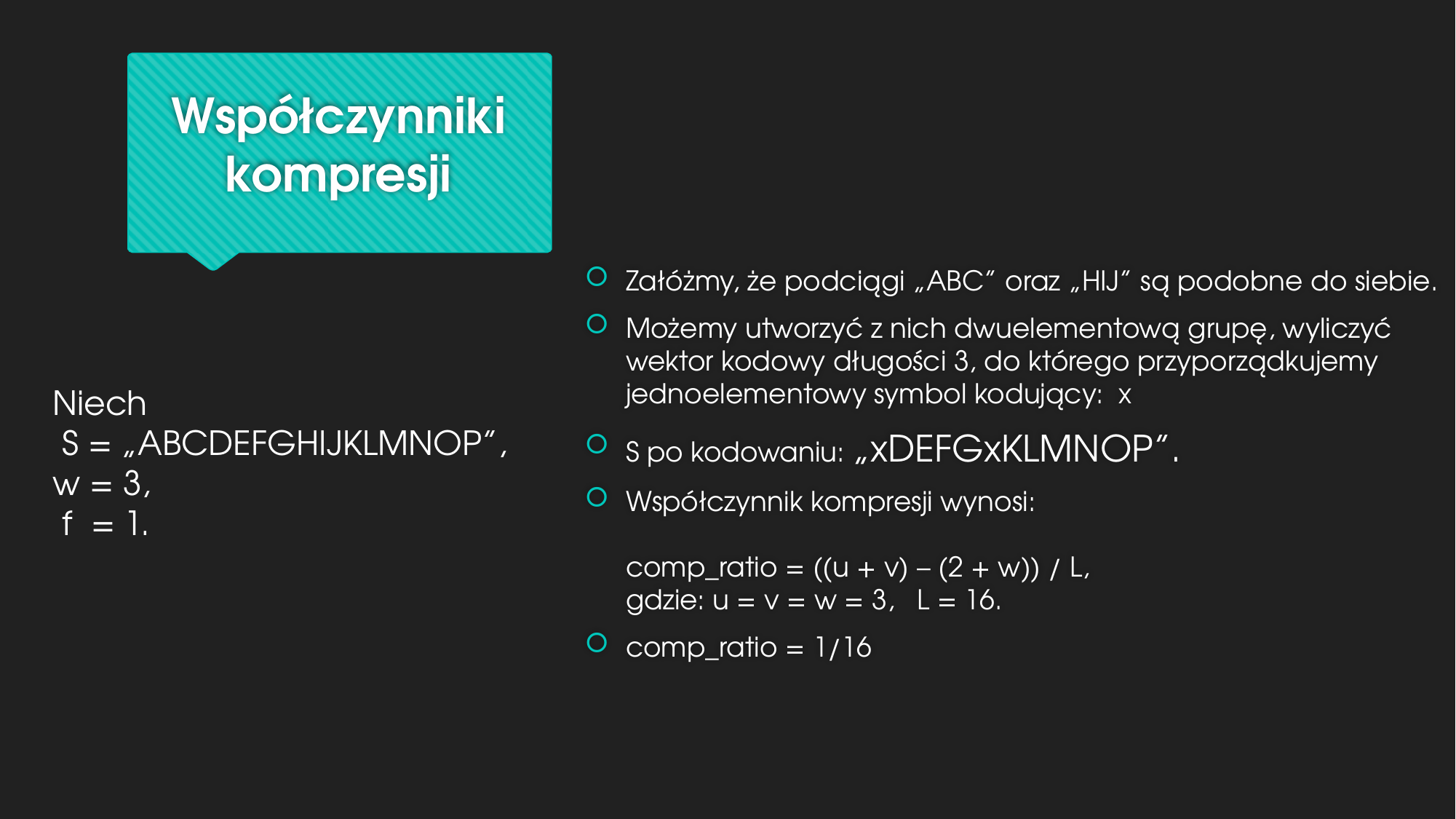

# Współczynniki kompresji
Załóżmy, że podciągi „ABC” oraz „HIJ” są podobne do siebie.
Możemy utworzyć z nich dwuelementową grupę, wyliczyć wektor kodowy długości 3, do którego przyporządkujemy jednoelementowy symbol kodujący:  x
S po kodowaniu: „xDEFGxKLMNOP”.
Współczynnik kompresji wynosi:
comp_ratio = ((u + v) – (2 + w)) / L,
gdzie: u = v = w = 3,   L = 16.
comp_ratio = 1/16
Niech
 S = „ABCDEFGHIJKLMNOP”,
w = 3,
 f  = 1.